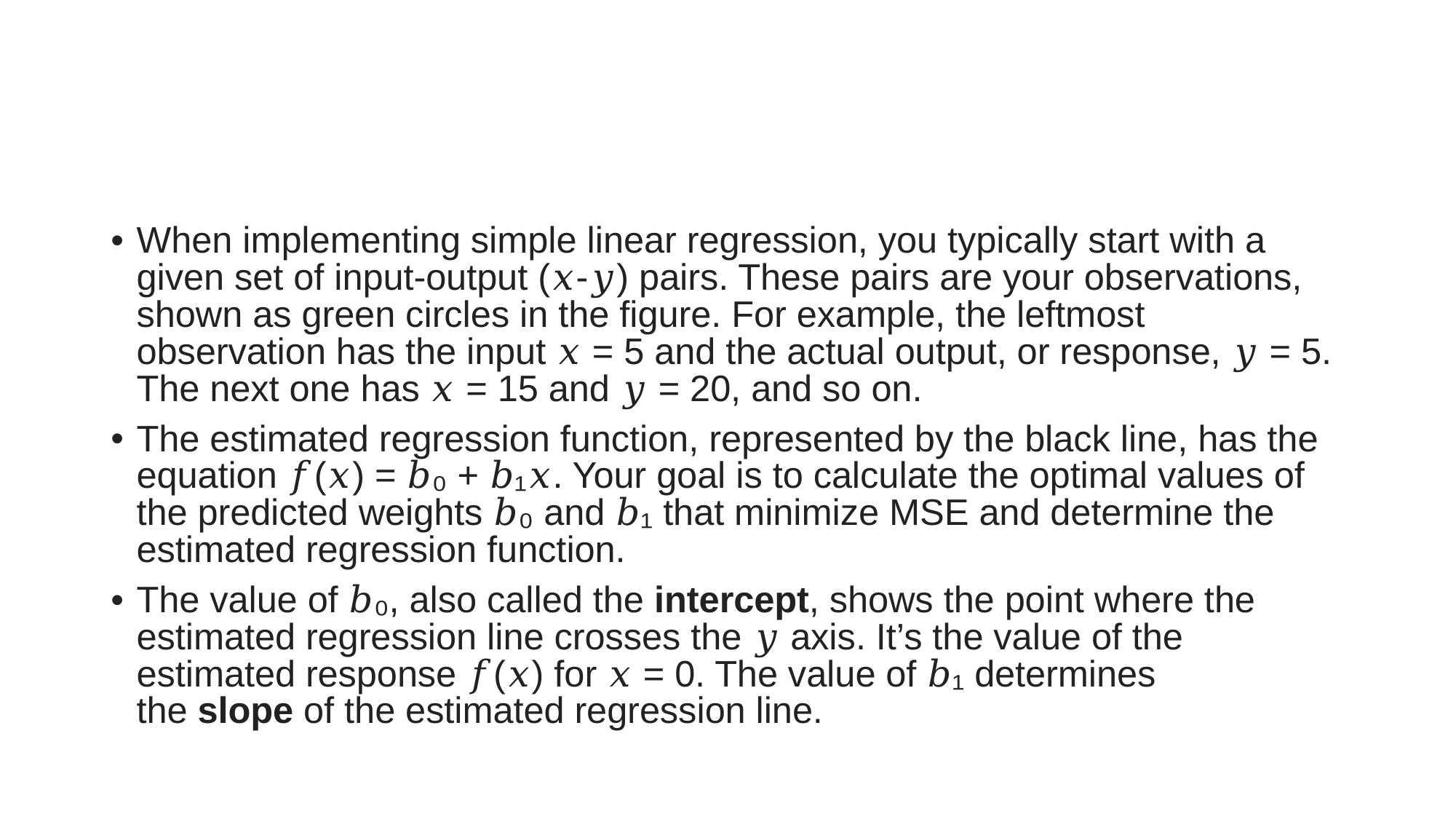

#
When implementing simple linear regression, you typically start with a given set of input-output (𝑥-𝑦) pairs. These pairs are your observations, shown as green circles in the figure. For example, the leftmost observation has the input 𝑥 = 5 and the actual output, or response, 𝑦 = 5. The next one has 𝑥 = 15 and 𝑦 = 20, and so on.
The estimated regression function, represented by the black line, has the equation 𝑓(𝑥) = 𝑏₀ + 𝑏₁𝑥. Your goal is to calculate the optimal values of the predicted weights 𝑏₀ and 𝑏₁ that minimize MSE and determine the estimated regression function.
The value of 𝑏₀, also called the intercept, shows the point where the estimated regression line crosses the 𝑦 axis. It’s the value of the estimated response 𝑓(𝑥) for 𝑥 = 0. The value of 𝑏₁ determines the slope of the estimated regression line.